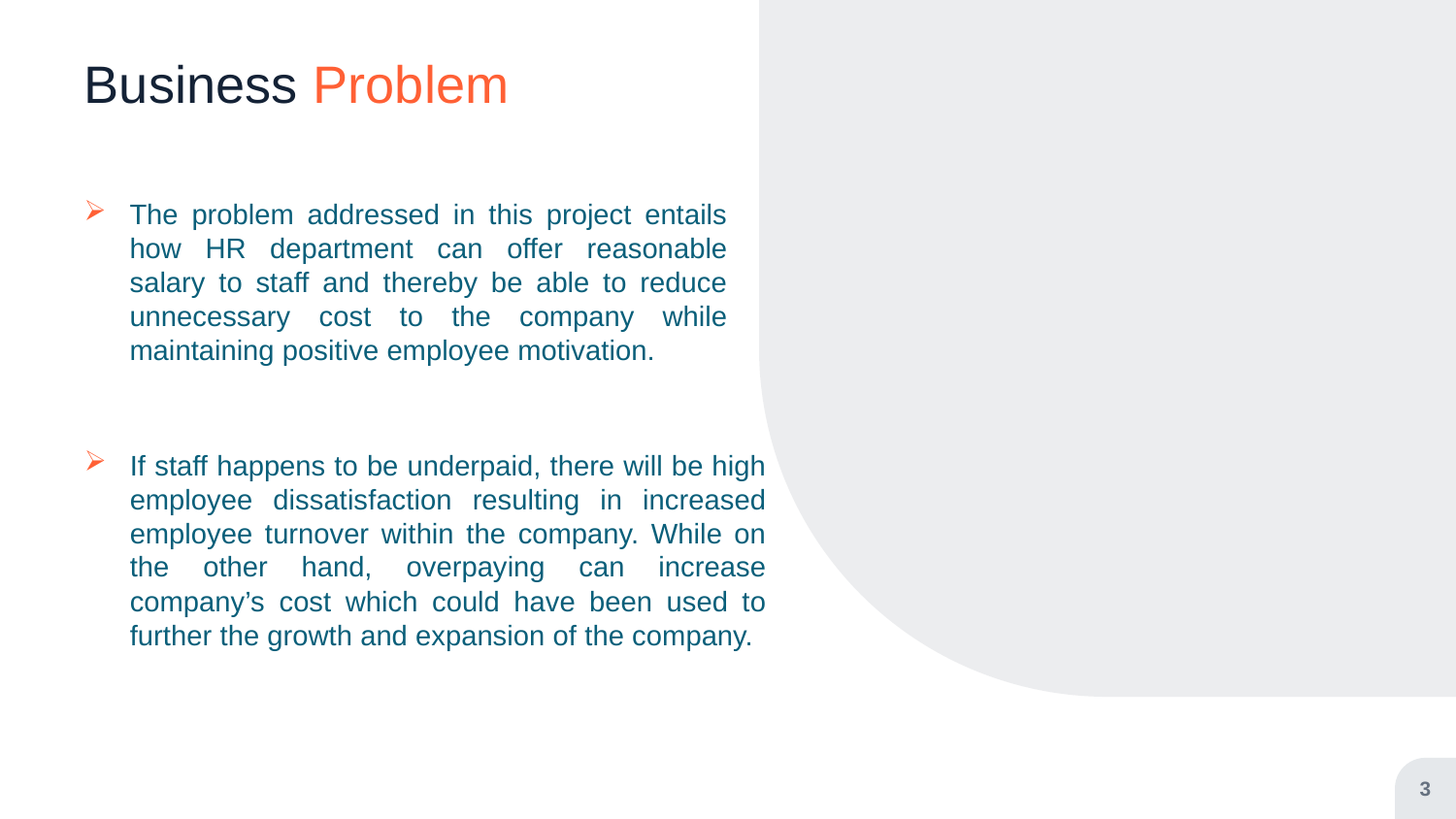

# Business Problem
The problem addressed in this project entails how HR department can offer reasonable salary to staff and thereby be able to reduce unnecessary cost to the company while maintaining positive employee motivation.
If staff happens to be underpaid, there will be high employee dissatisfaction resulting in increased employee turnover within the company. While on the other hand, overpaying can increase company’s cost which could have been used to further the growth and expansion of the company.
3